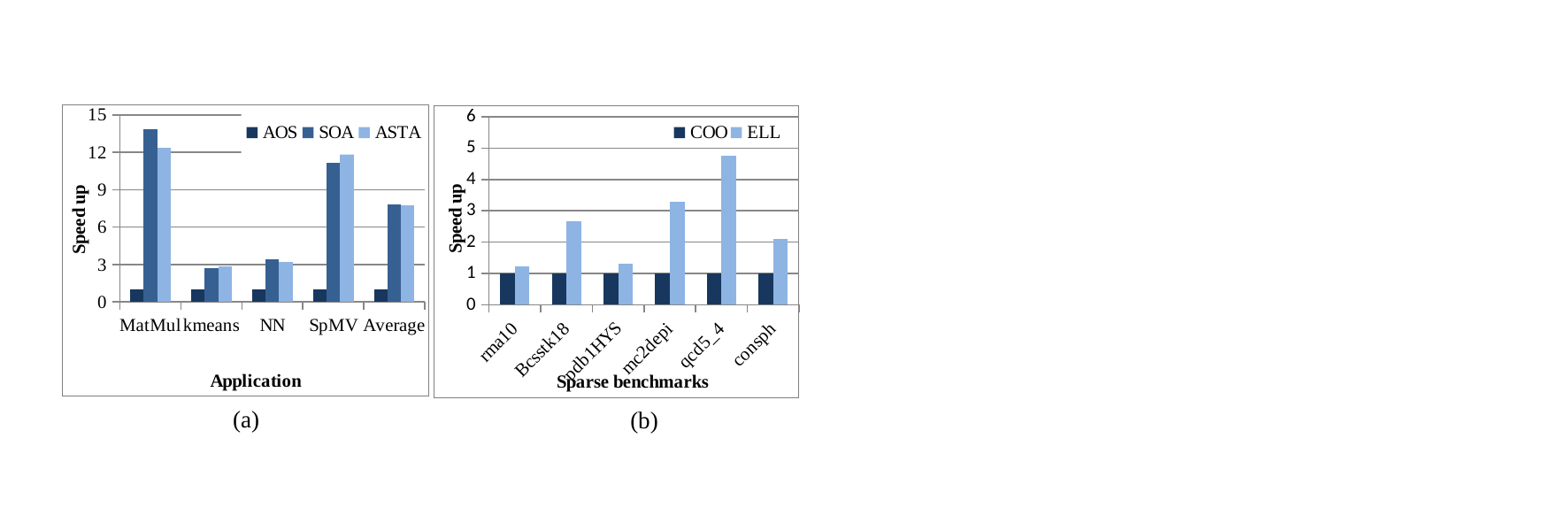

### Chart

| Category | AOS | SOA | ASTA |
|---|---|---|---|
| MatMul | 1.0 | 13.86 | 12.35 |
| kmeans | 1.0 | 2.7 | 2.82 |
| NN | 1.0 | 3.42 | 3.23 |
| SpMV | 1.0 | 11.16 | 12.63 |
| Average | 1.0 | 7.78 | 7.76 |

### Chart

| Category | COO | ELL |
|---|---|---|
| rma10 | 1.0 | 1.22 |
| Bcsstk18 | 1.0 | 2.67 |
| pdb1HYS | 1.0 | 1.3 |
| mc2depi | 1.0 | 3.29 |
| qcd5_4 | 1.0 | 4.77 |
| consph | 1.0 | 2.09 |
(a)
(b)